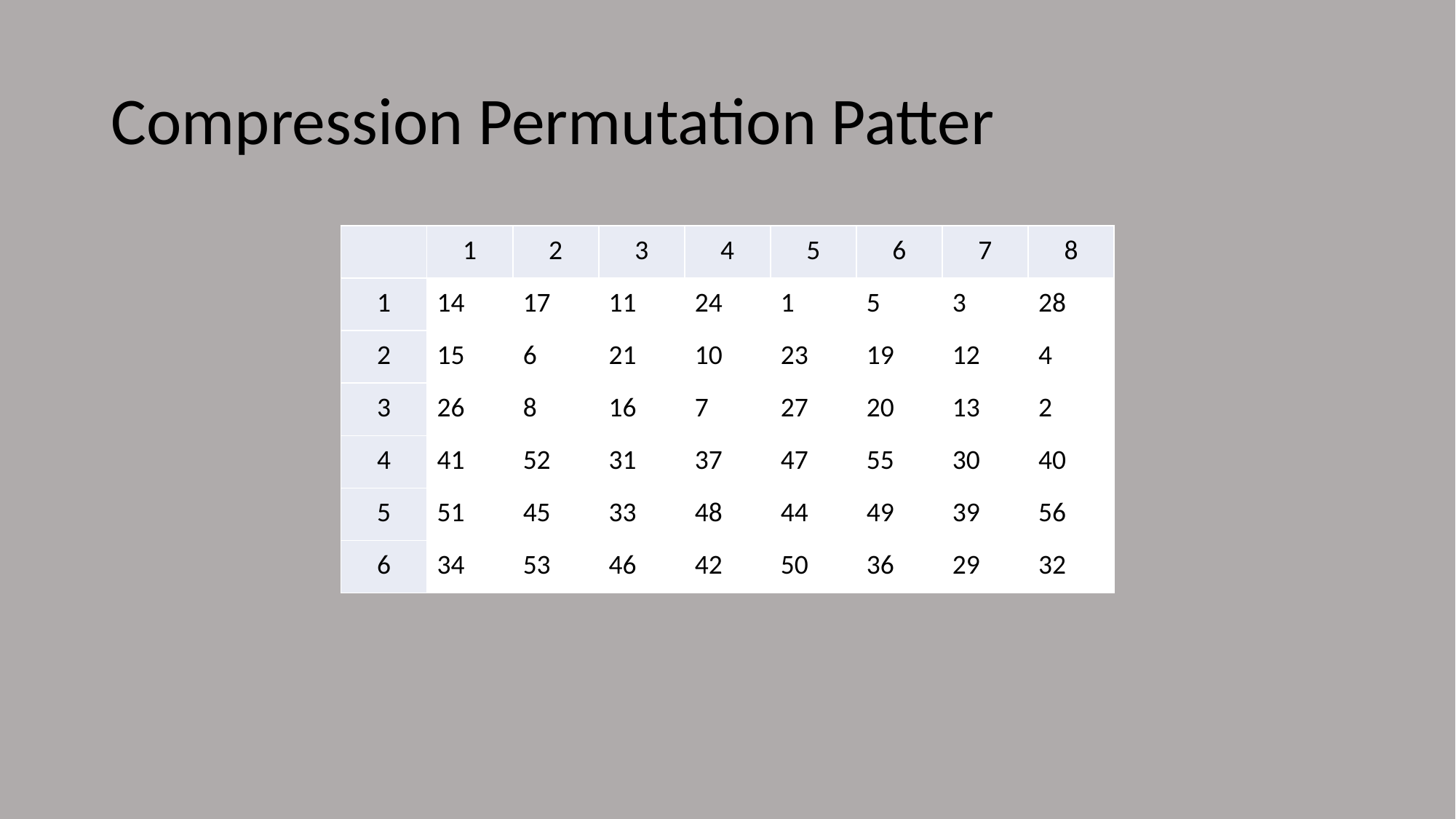

# Compression Permutation Patter
|  | 1 | 2 | 3 | 4 | 5 | 6 | 7 | 8 |
| --- | --- | --- | --- | --- | --- | --- | --- | --- |
| 1 | 14 | 17 | 11 | 24 | 1 | 5 | 3 | 28 |
| 2 | 15 | 6 | 21 | 10 | 23 | 19 | 12 | 4 |
| 3 | 26 | 8 | 16 | 7 | 27 | 20 | 13 | 2 |
| 4 | 41 | 52 | 31 | 37 | 47 | 55 | 30 | 40 |
| 5 | 51 | 45 | 33 | 48 | 44 | 49 | 39 | 56 |
| 6 | 34 | 53 | 46 | 42 | 50 | 36 | 29 | 32 |